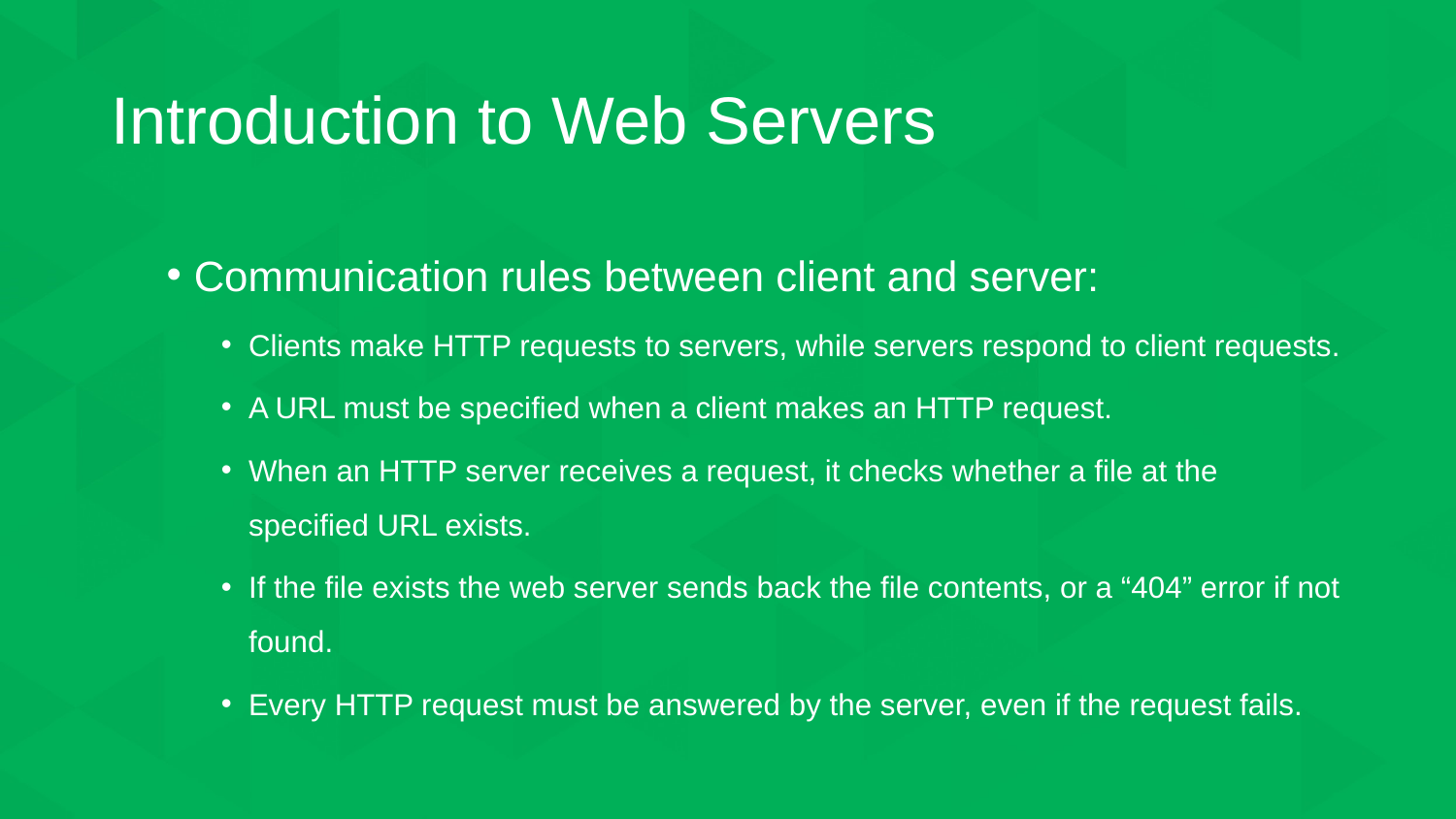

# Introduction to Web Servers
Communication rules between client and server:
Clients make HTTP requests to servers, while servers respond to client requests.
A URL must be specified when a client makes an HTTP request.
When an HTTP server receives a request, it checks whether a file at the specified URL exists.
If the file exists the web server sends back the file contents, or a “404” error if not found.
Every HTTP request must be answered by the server, even if the request fails.